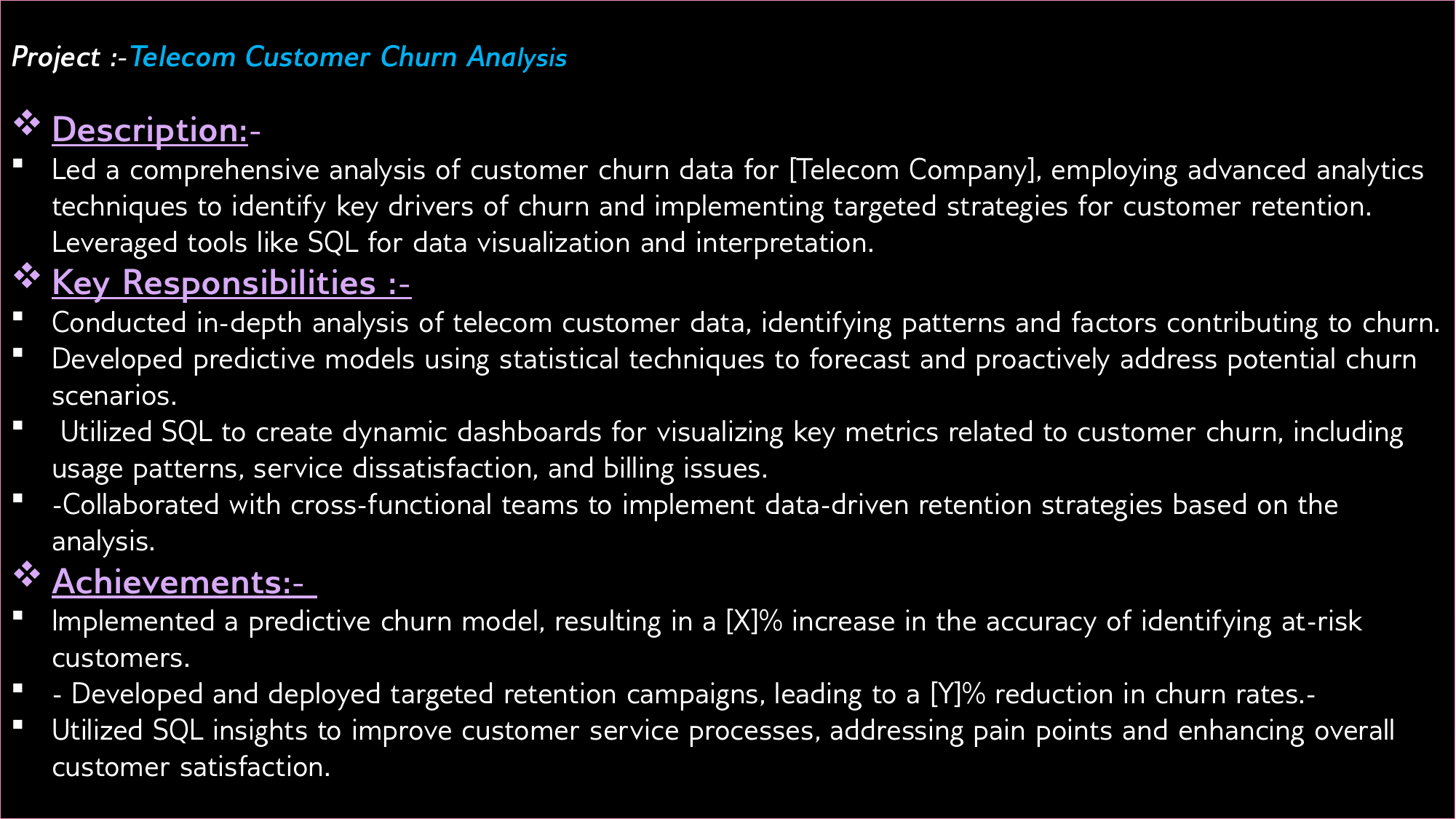

Project: Telecom Customer Churn Analysis

Description:-
Led a comprehensive analysis of customer churn data for [Telecom Company], employing advanced analytics techniques to identify key drivers of churn and implementing targeted strategies for customer retention. Leveraged tools like SQL for data visualization and interpretation.
Key Responsibilities :-
Conducted in-depth analysis of telecom customer data, identifying patterns and factors contributing to churn.
Developed predictive models using statistical techniques to forecast and proactively address potential churn scenarios.
 Utilized SQL to create dynamic dashboards for visualizing key metrics related to customer churn, including usage patterns, service dissatisfaction, and billing issues.
-Collaborated with cross-functional teams to implement data-driven retention strategies based on the analysis.
Achievements:-
Implemented a predictive churn model, resulting in a [X]% increase in the accuracy of identifying at-risk customers.
- Developed and deployed targeted retention campaigns, leading to a [Y]% reduction in churn rates.-
Utilized SQL insights to improve customer service processes, addressing pain points and enhancing overall customer satisfaction.

Project :-Telecom Customer Churn Analysis

Description:-
Led a comprehensive analysis of customer churn data for [Telecom Company], employing advanced analytics techniques to identify key drivers of churn and implementing targeted strategies for customer retention. Leveraged tools like SQL for data visualization and interpretation.
Key Responsibilities :-
Conducted in-depth analysis of telecom customer data, identifying patterns and factors contributing to churn.
Developed predictive models using statistical techniques to forecast and proactively address potential churn scenarios.
 Utilized SQL to create dynamic dashboards for visualizing key metrics related to customer churn, including usage patterns, service dissatisfaction, and billing issues.
-Collaborated with cross-functional teams to implement data-driven retention strategies based on the analysis.
Achievements:-
Implemented a predictive churn model, resulting in a [X]% increase in the accuracy of identifying at-risk customers.
- Developed and deployed targeted retention campaigns, leading to a [Y]% reduction in churn rates.-
Utilized SQL insights to improve customer service processes, addressing pain points and enhancing overall customer satisfaction.